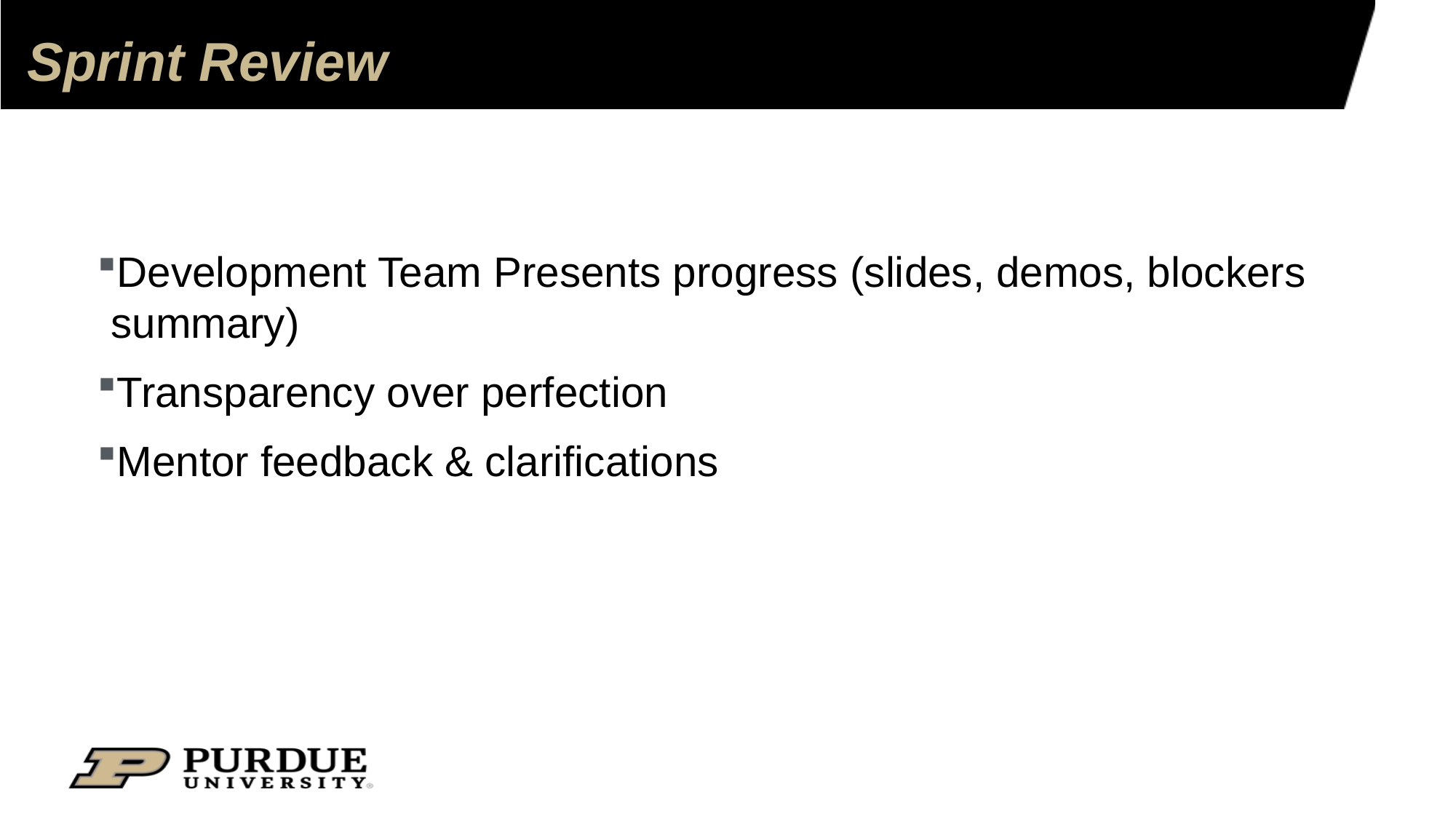

# Sprint Review
Development Team Presents progress (slides, demos, blockers summary)
Transparency over perfection
Mentor feedback & clarifications